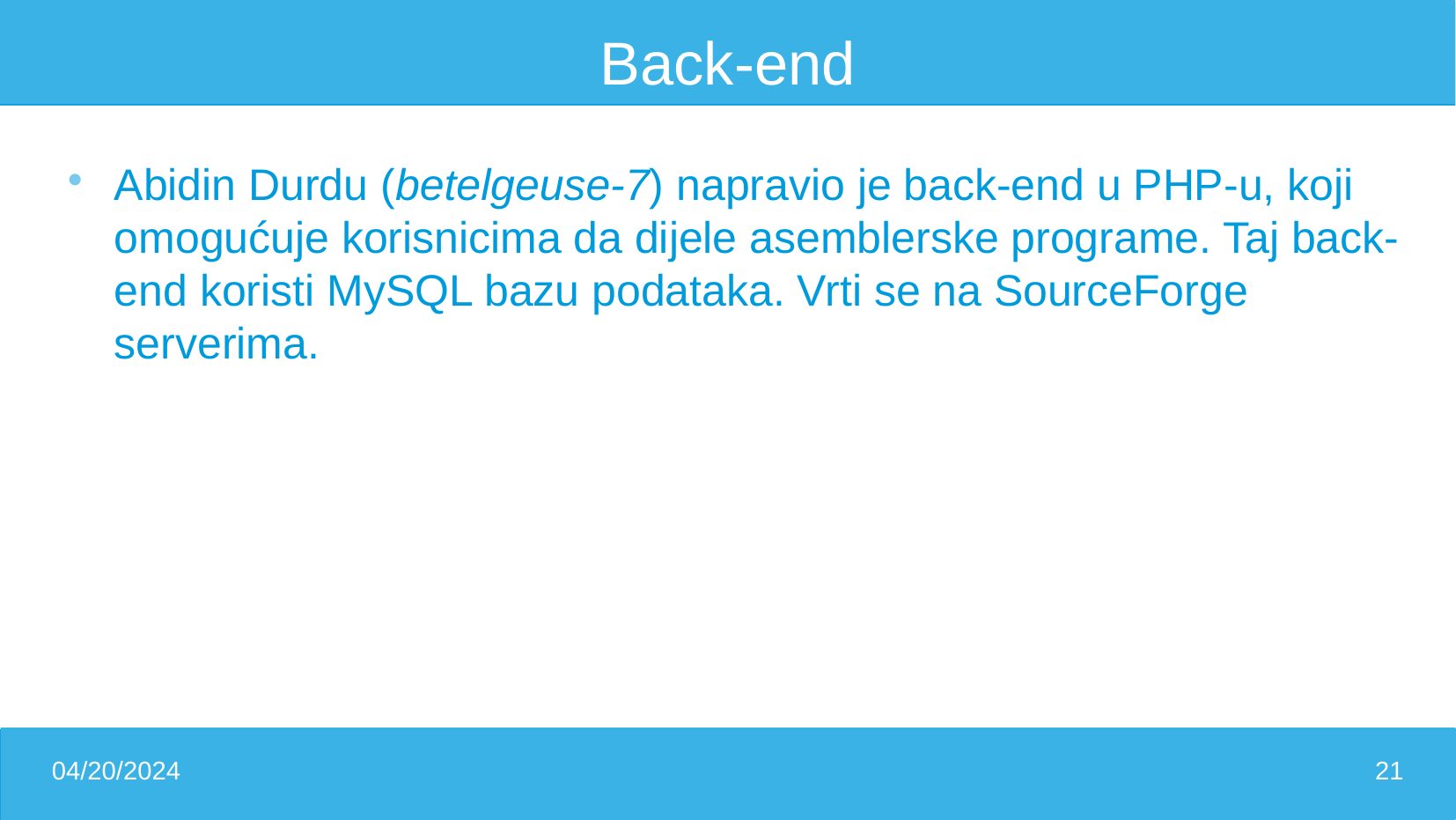

# Back-end
Abidin Durdu (betelgeuse-7) napravio je back-end u PHP-u, koji omogućuje korisnicima da dijele asemblerske programe. Taj back-end koristi MySQL bazu podataka. Vrti se na SourceForge serverima.
04/20/2024
21